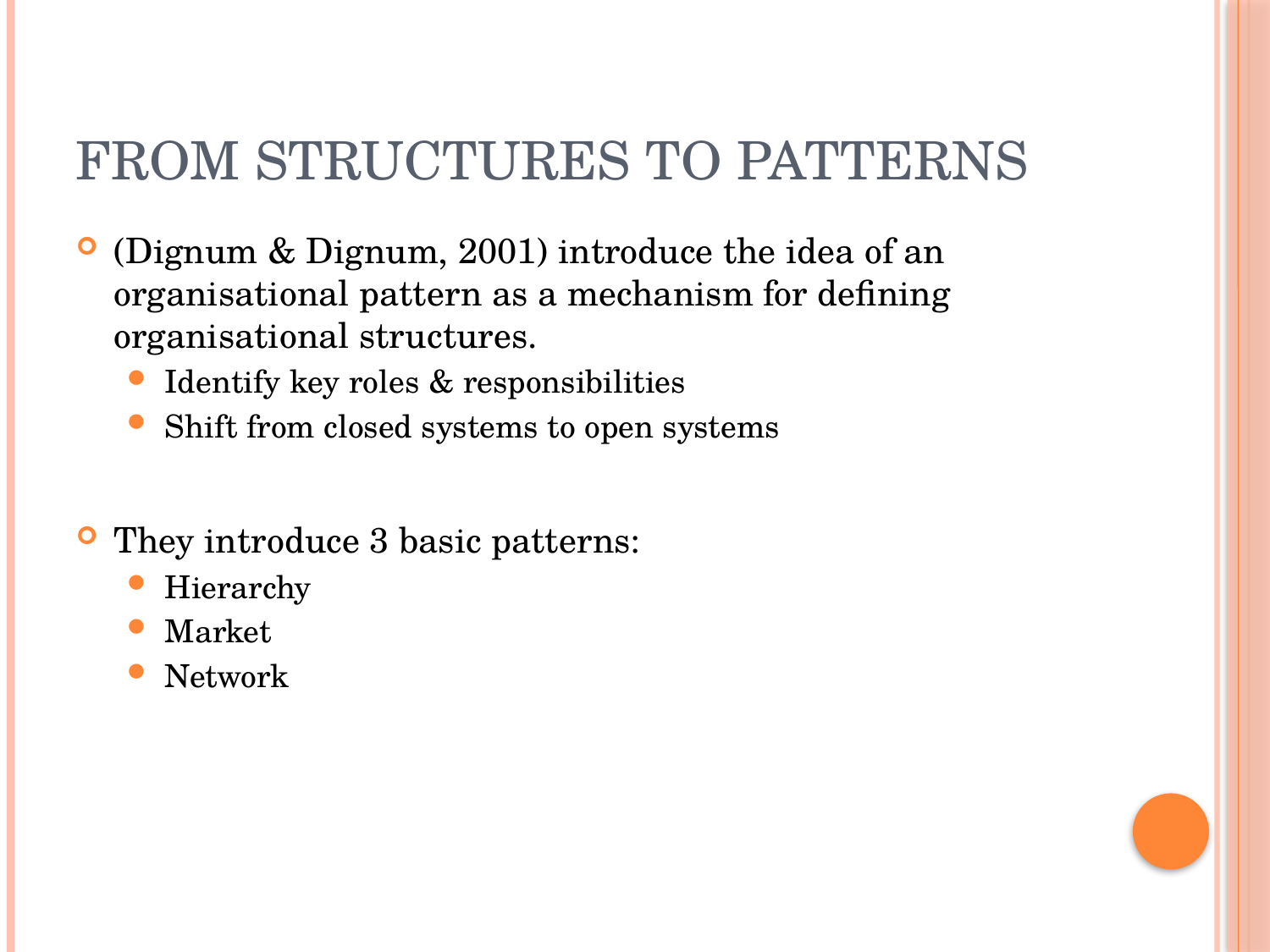

# From Structures to Patterns
(Dignum & Dignum, 2001) introduce the idea of an organisational pattern as a mechanism for defining organisational structures.
Identify key roles & responsibilities
Shift from closed systems to open systems

They introduce 3 basic patterns:
Hierarchy
Market
Network